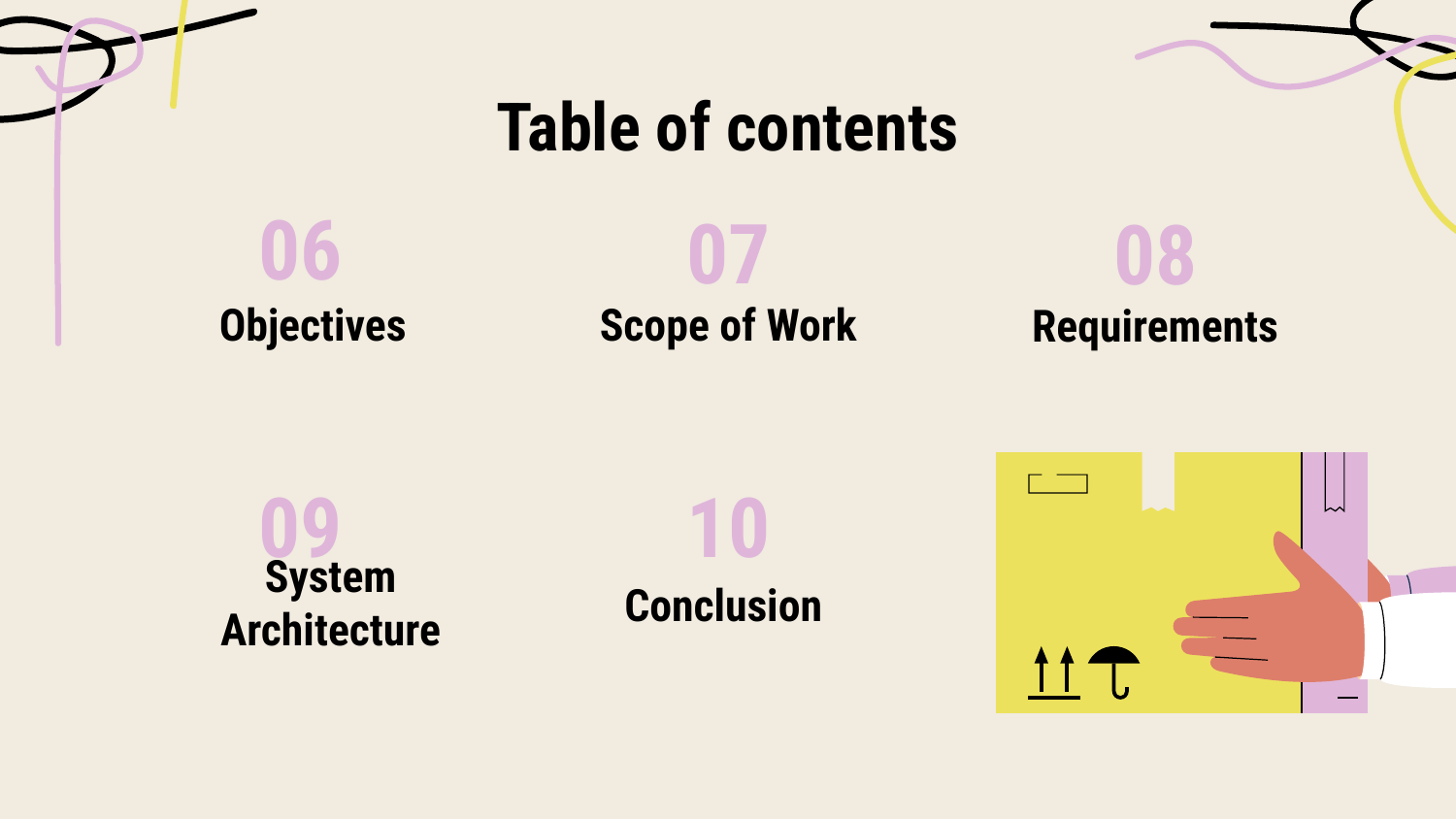

Table of contents
06
07
08
# Objectives
Scope of Work
Requirements

09
10
System Architecture
Conclusion